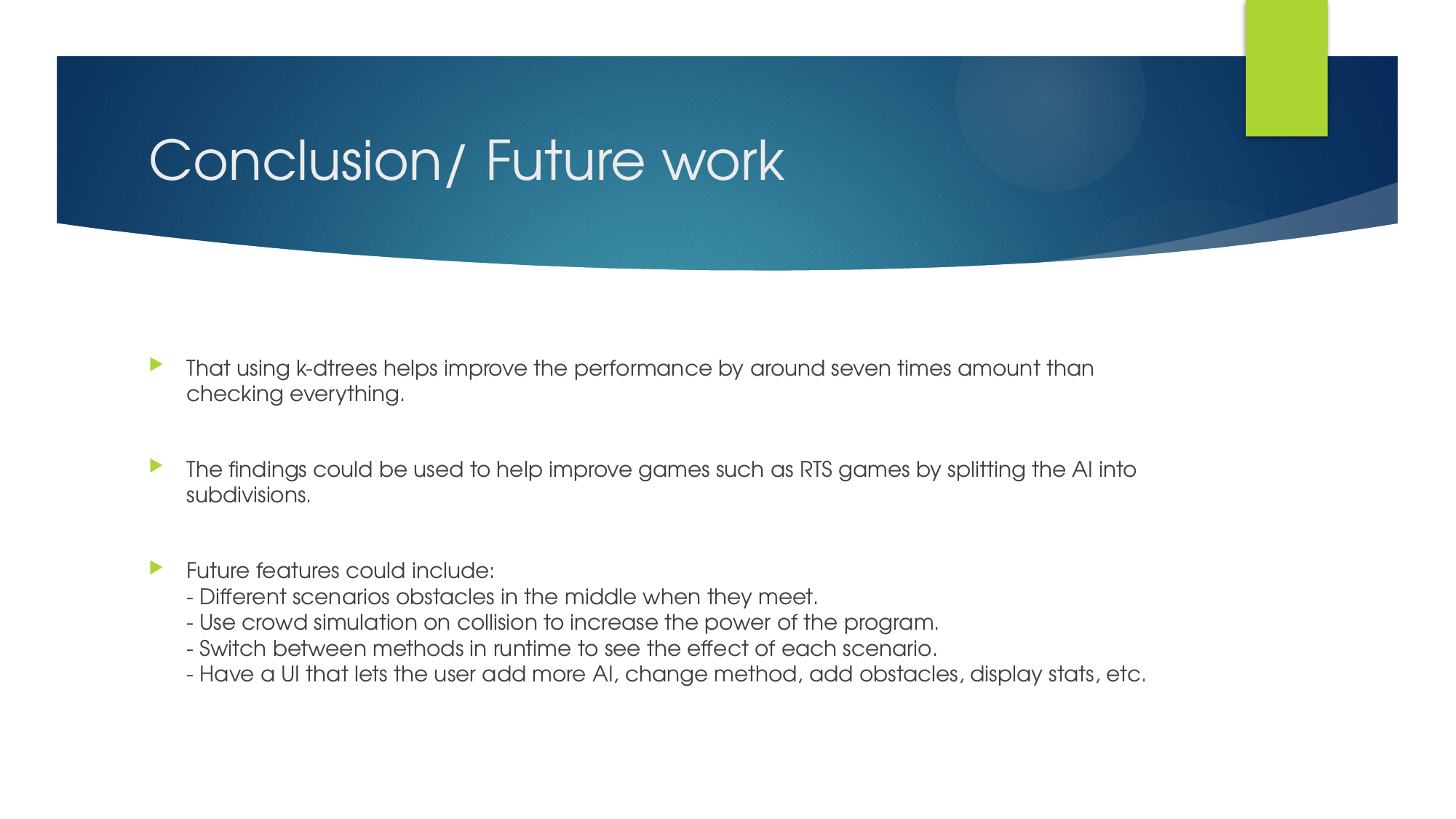

# Conclusion/ Future work

That using k-dtrees helps improve the performance by around seven times amount than checking everything.

The findings could be used to help improve games such as RTS games by splitting the AI into subdivisions.

Future features could include:
- Different scenarios obstacles in the middle when they meet.
- Use crowd simulation on collision to increase the power of the program.
- Switch between methods in runtime to see the effect of each scenario.
- Have a UI that lets the user add more AI, change method, add obstacles, display stats, etc.